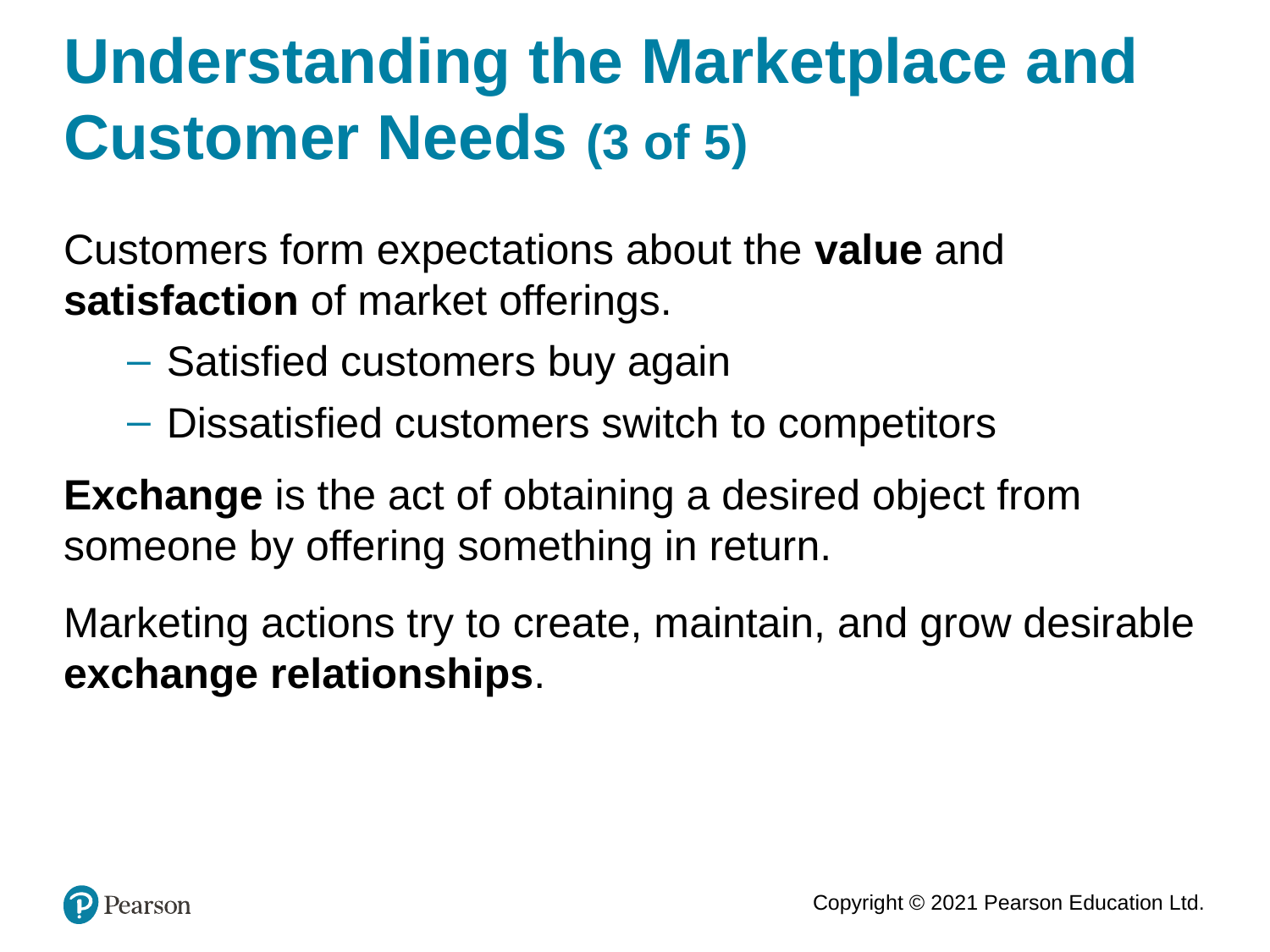

# Understanding the Marketplace and Customer Needs (3 of 5)
Customers form expectations about the value and satisfaction of market offerings.
Satisfied customers buy again
Dissatisfied customers switch to competitors
Exchange is the act of obtaining a desired object from someone by offering something in return.
Marketing actions try to create, maintain, and grow desirable exchange relationships.